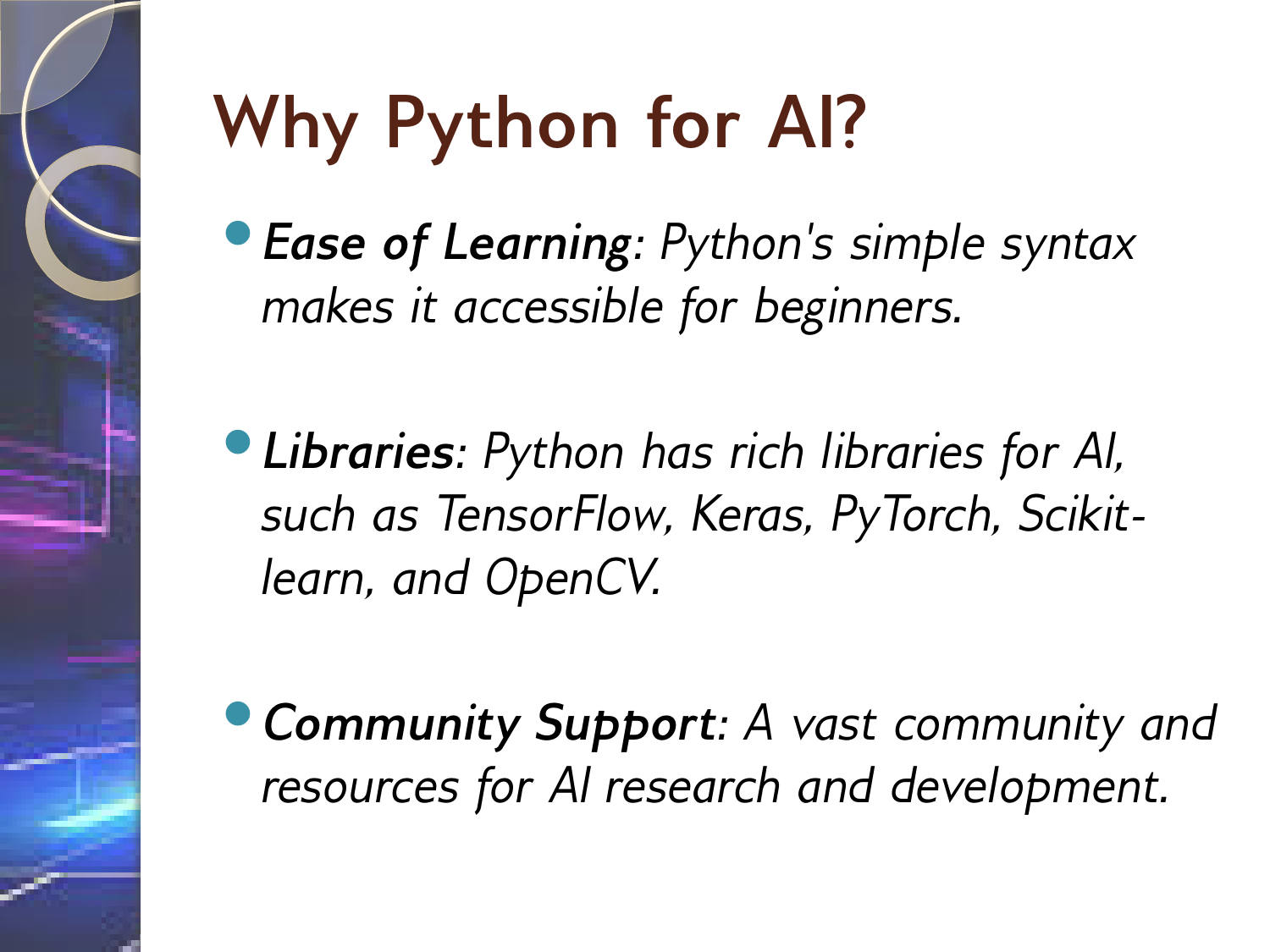

# Why Python for AI?
Ease of Learning: Python's simple syntax makes it accessible for beginners.

Libraries: Python has rich libraries for AI, such as TensorFlow, Keras, PyTorch, Scikit-learn, and OpenCV.

Community Support: A vast community and resources for AI research and development.